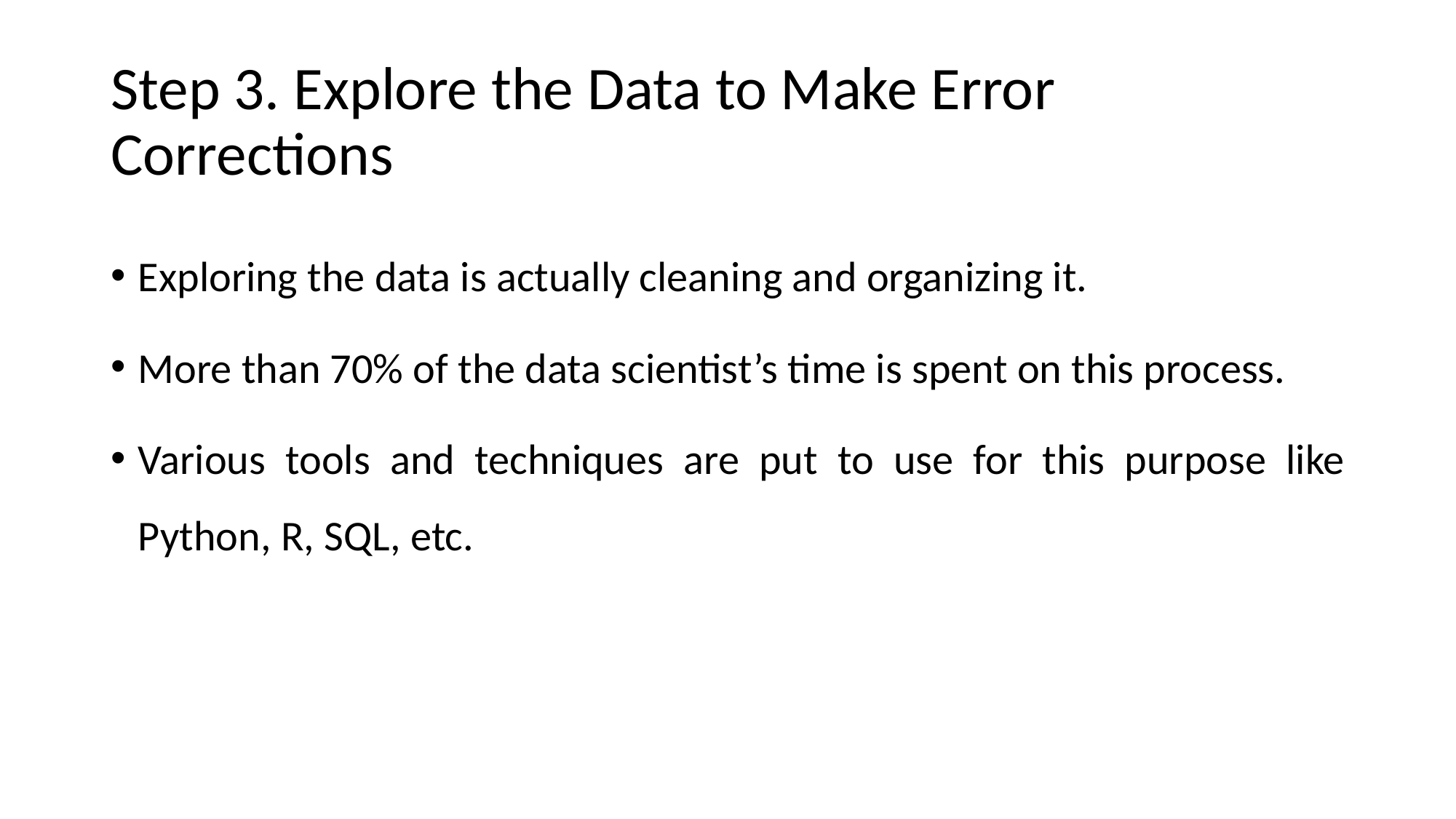

# Step 3. Explore the Data to Make Error Corrections
Exploring the data is actually cleaning and organizing it.
More than 70% of the data scientist’s time is spent on this process.
Various tools and techniques are put to use for this purpose like Python, R, SQL, etc.